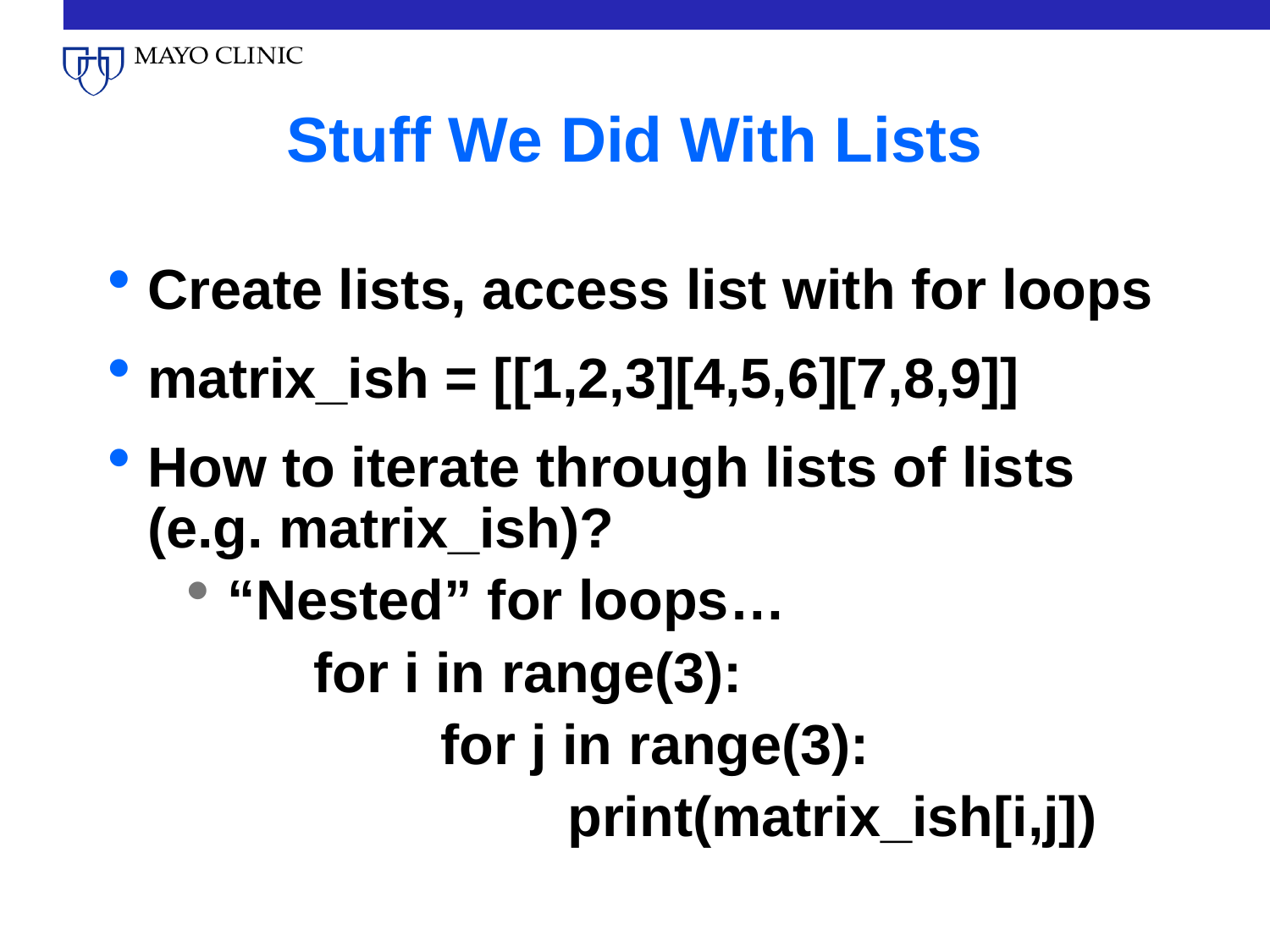

# Stuff We Did With Lists
Create lists, access list with for loops
matrix_ish = [[1,2,3][4,5,6][7,8,9]]
How to iterate through lists of lists (e.g. matrix_ish)?
“Nested” for loops…
	for i in range(3):
		for j in range(3):
			print(matrix_ish[i,j])